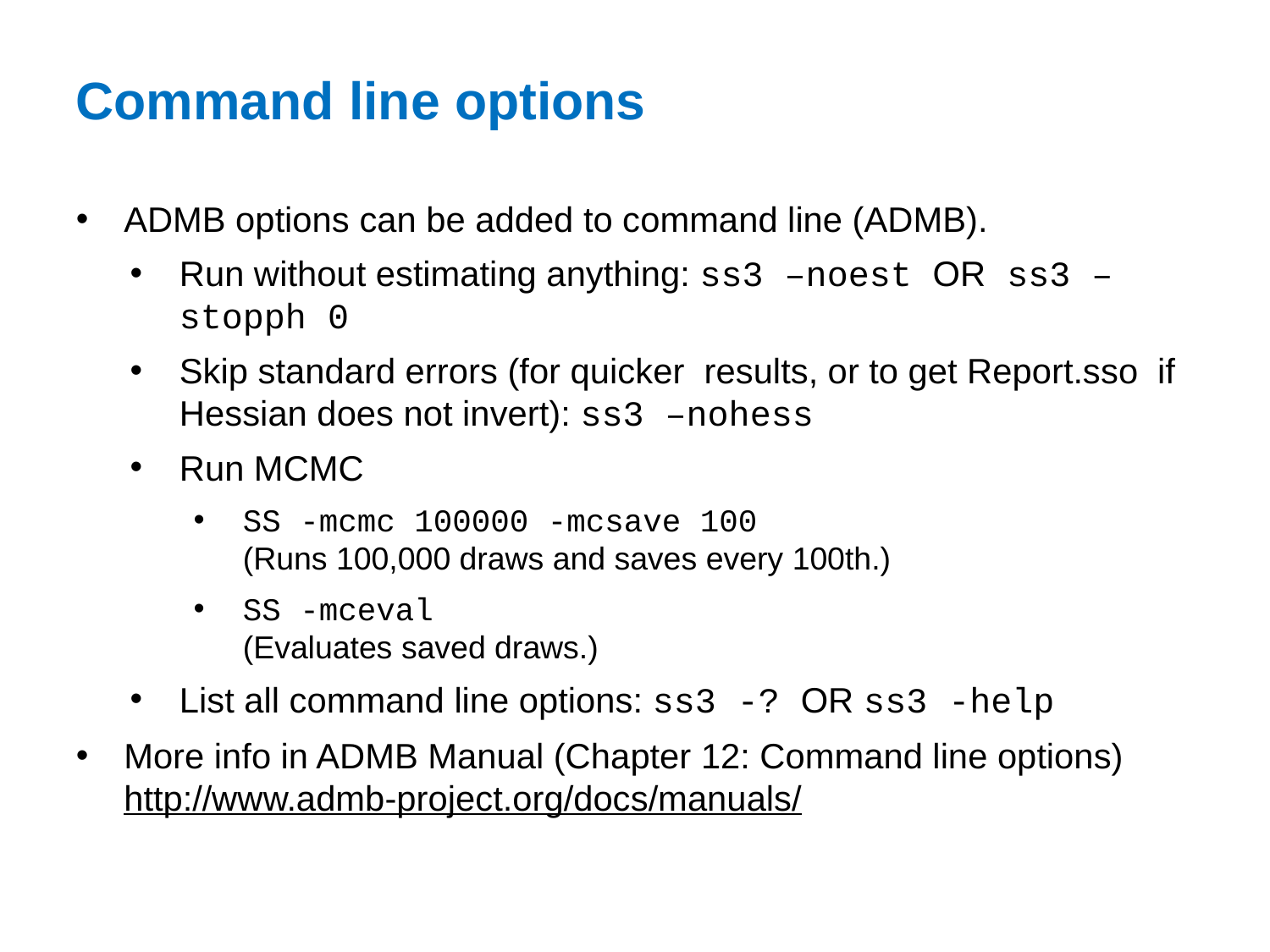

# Command line options
ADMB options can be added to command line (ADMB).
Run without estimating anything: ss3 –noest OR ss3 –stopph 0
Skip standard errors (for quicker  results, or to get Report.sso  if Hessian does not invert): ss3 –nohess
Run MCMC
SS -mcmc 100000 -mcsave 100
(Runs 100,000 draws and saves every 100th.)
SS -mceval
(Evaluates saved draws.)
List all command line options: ss3 -? OR ss3 -help
More info in ADMB Manual (Chapter 12: Command line options) http://www.admb-project.org/docs/manuals/